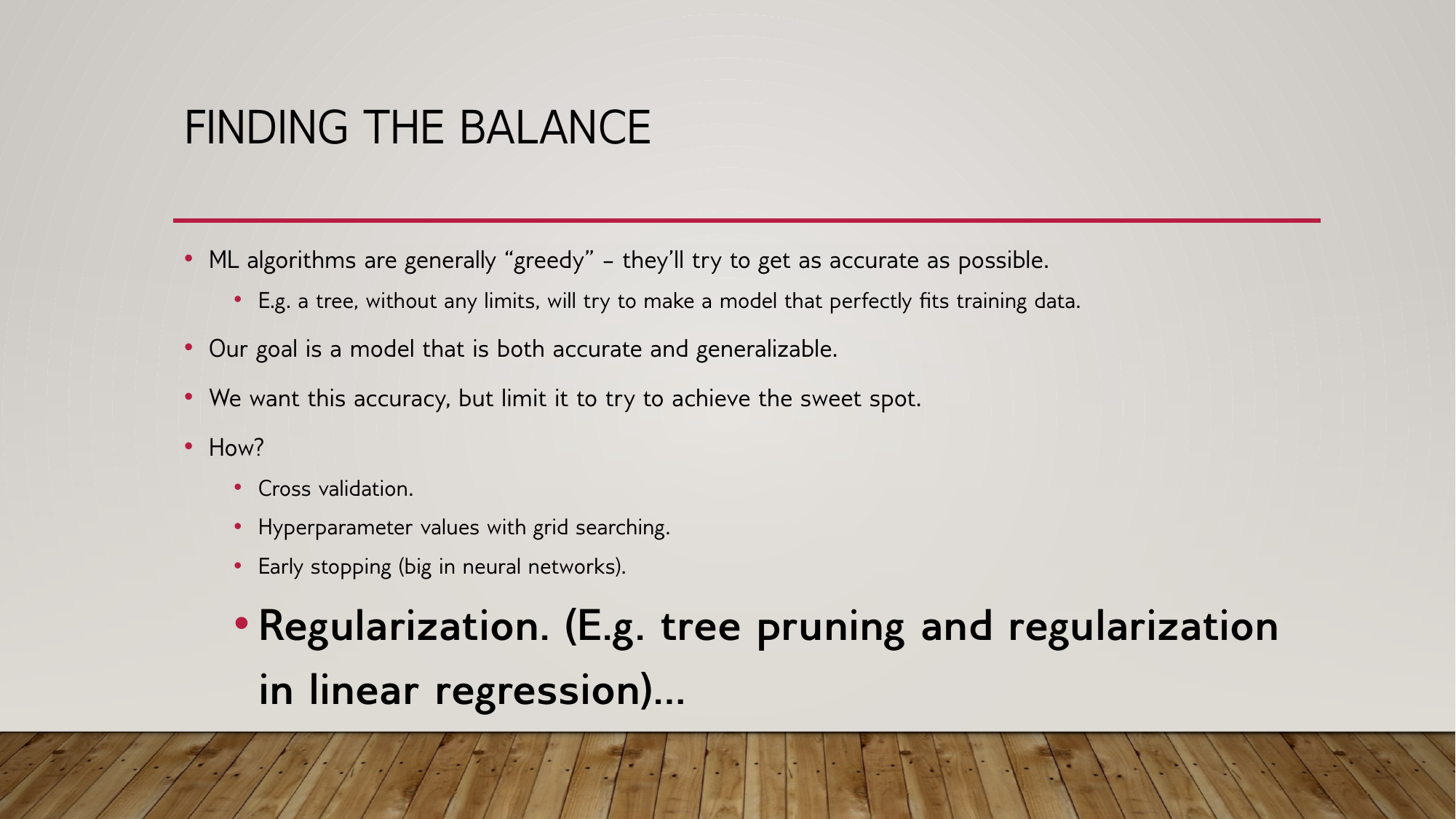

# Finding the balance
ML algorithms are generally “greedy” – they’ll try to get as accurate as possible.
E.g. a tree, without any limits, will try to make a model that perfectly fits training data.
Our goal is a model that is both accurate and generalizable.
We want this accuracy, but limit it to try to achieve the sweet spot.
How?
Cross validation.
Hyperparameter values with grid searching.
Early stopping (big in neural networks).
Regularization. (E.g. tree pruning and regularization in linear regression)…